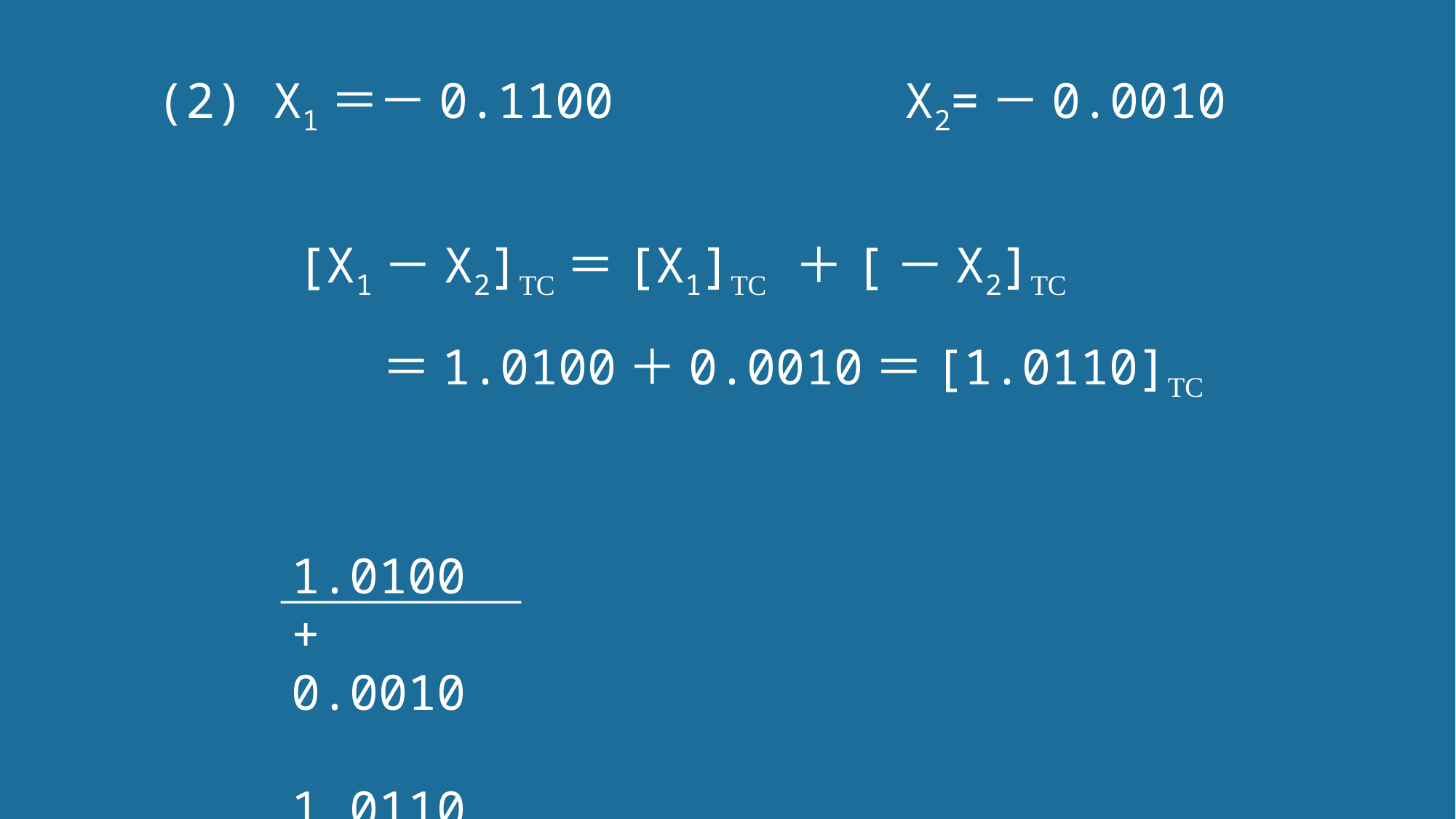

(2) X1＝－0.1100          X2=－0.0010
  [X1－X2]TC＝[X1]TC ＋[－X2]TC
            ＝1.0100＋0.0010＝[1.0110]TC
  1.0100
+ 0.0010
  1.0110